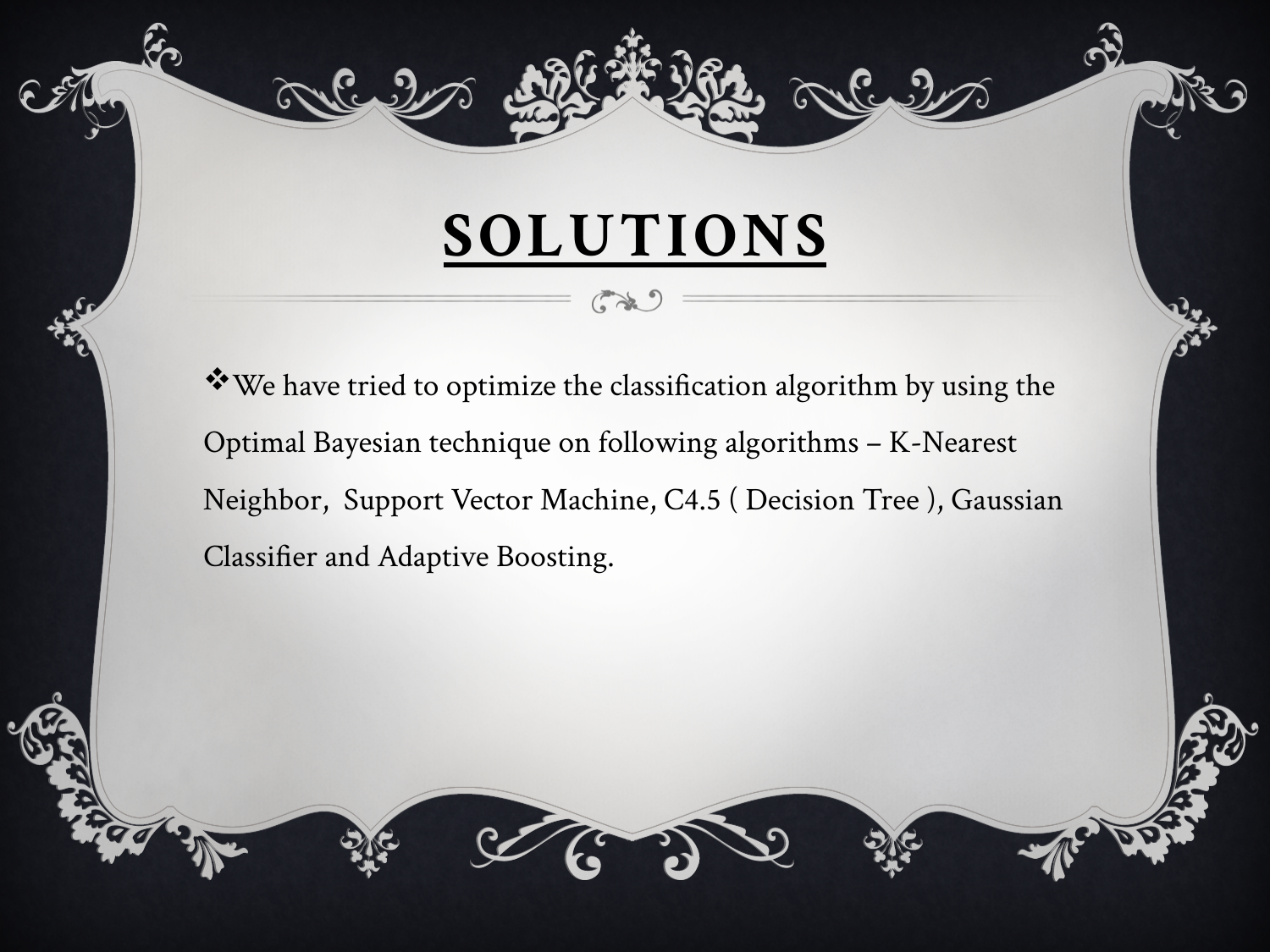

# Solutions
We have tried to optimize the classification algorithm by using the Optimal Bayesian technique on following algorithms – K-Nearest Neighbor,  Support Vector Machine, C4.5 ( Decision Tree ), Gaussian Classifier and Adaptive Boosting.